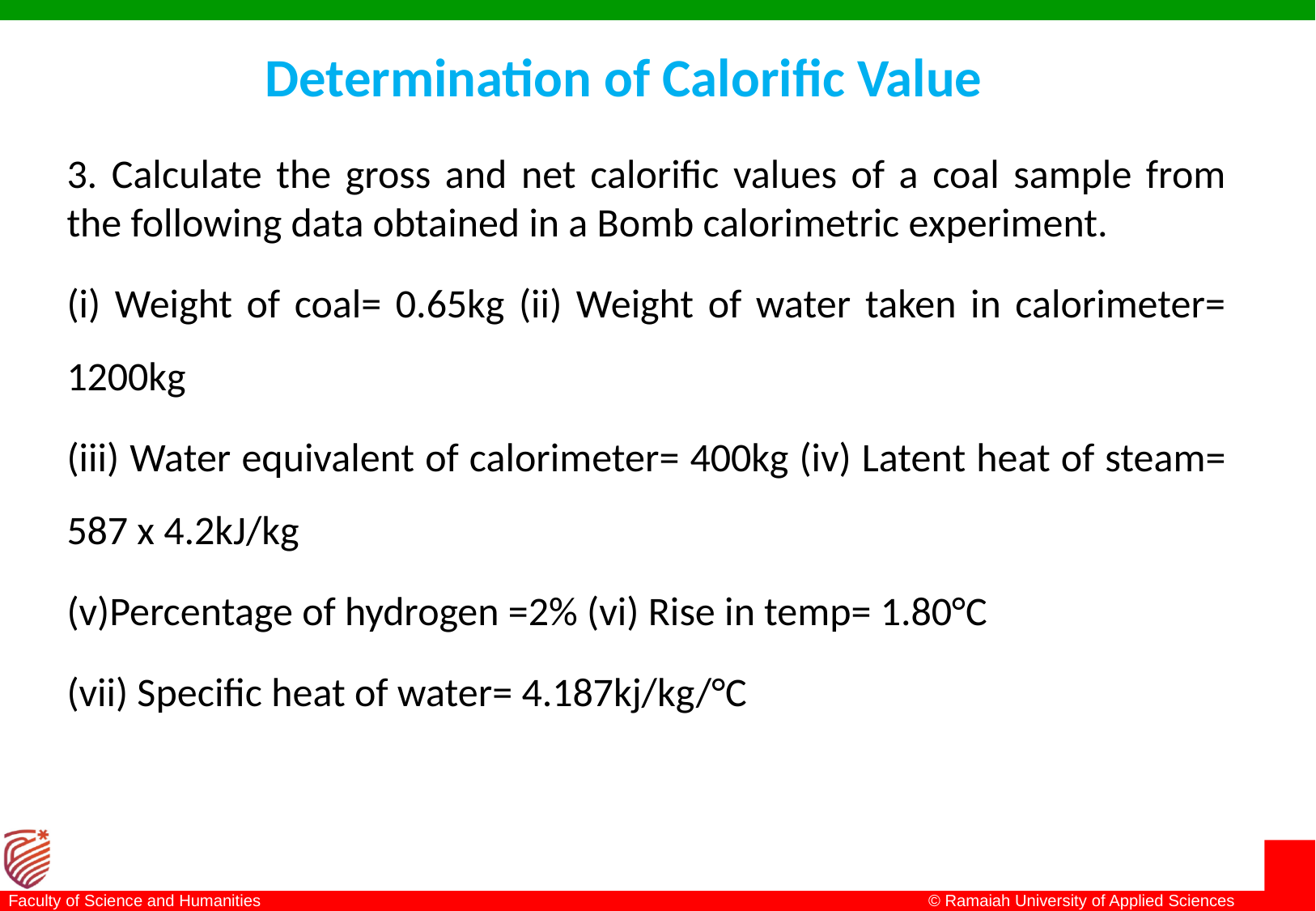

# Determination of Calorific Value
3. Calculate the gross and net calorific values of a coal sample from the following data obtained in a Bomb calorimetric experiment.
(i) Weight of coal= 0.65kg (ii) Weight of water taken in calorimeter= 1200kg
(iii) Water equivalent of calorimeter= 400kg (iv) Latent heat of steam= 587 x 4.2kJ/kg
(v)Percentage of hydrogen =2% (vi) Rise in temp= 1.80°C
(vii) Specific heat of water= 4.187kj/kg/°C